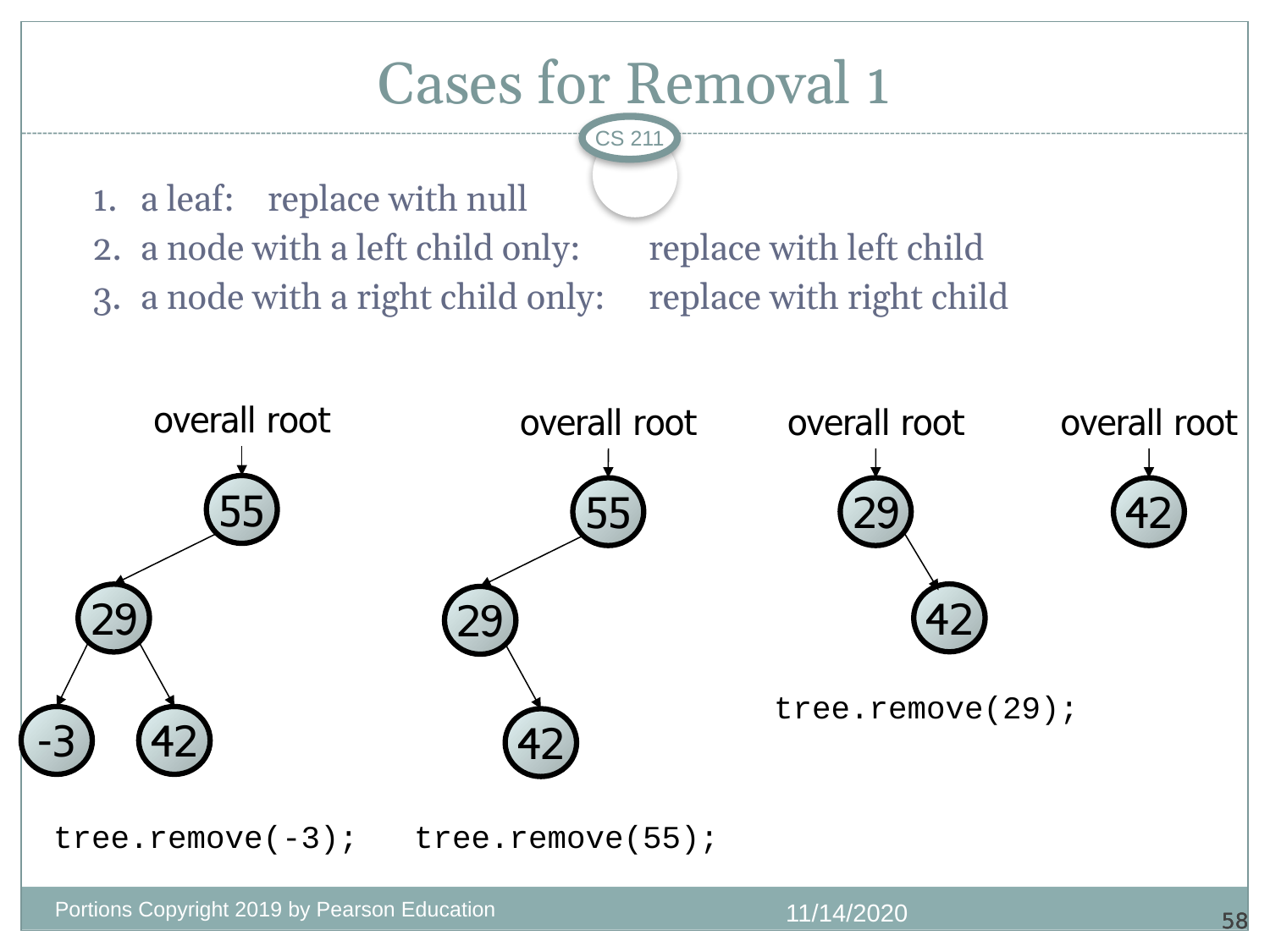

# Cases for Removal 1
CS 211
1.	a leaf:	replace with null
2.	a node with a left child only:	replace with left child
3.	a node with a right child only:	replace with right child
overall root
55
29
-3
42
overall root
55
29
42
overall root
29
42
overall root
42
tree.remove(29);
tree.remove(-3);
tree.remove(55);
Portions Copyright 2019 by Pearson Education
11/14/2020